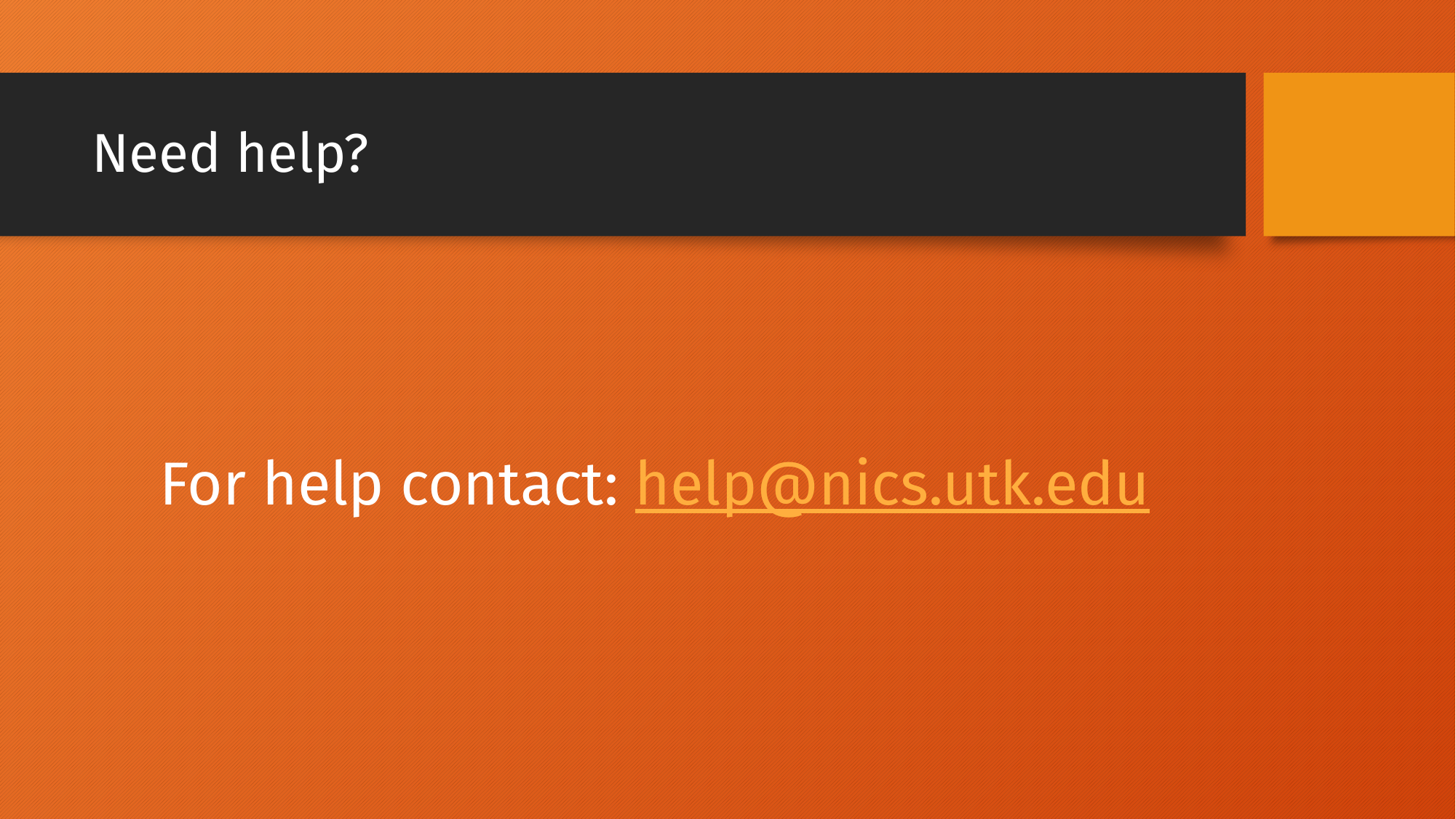

# Need help?

For help contact: help@nics.utk.edu